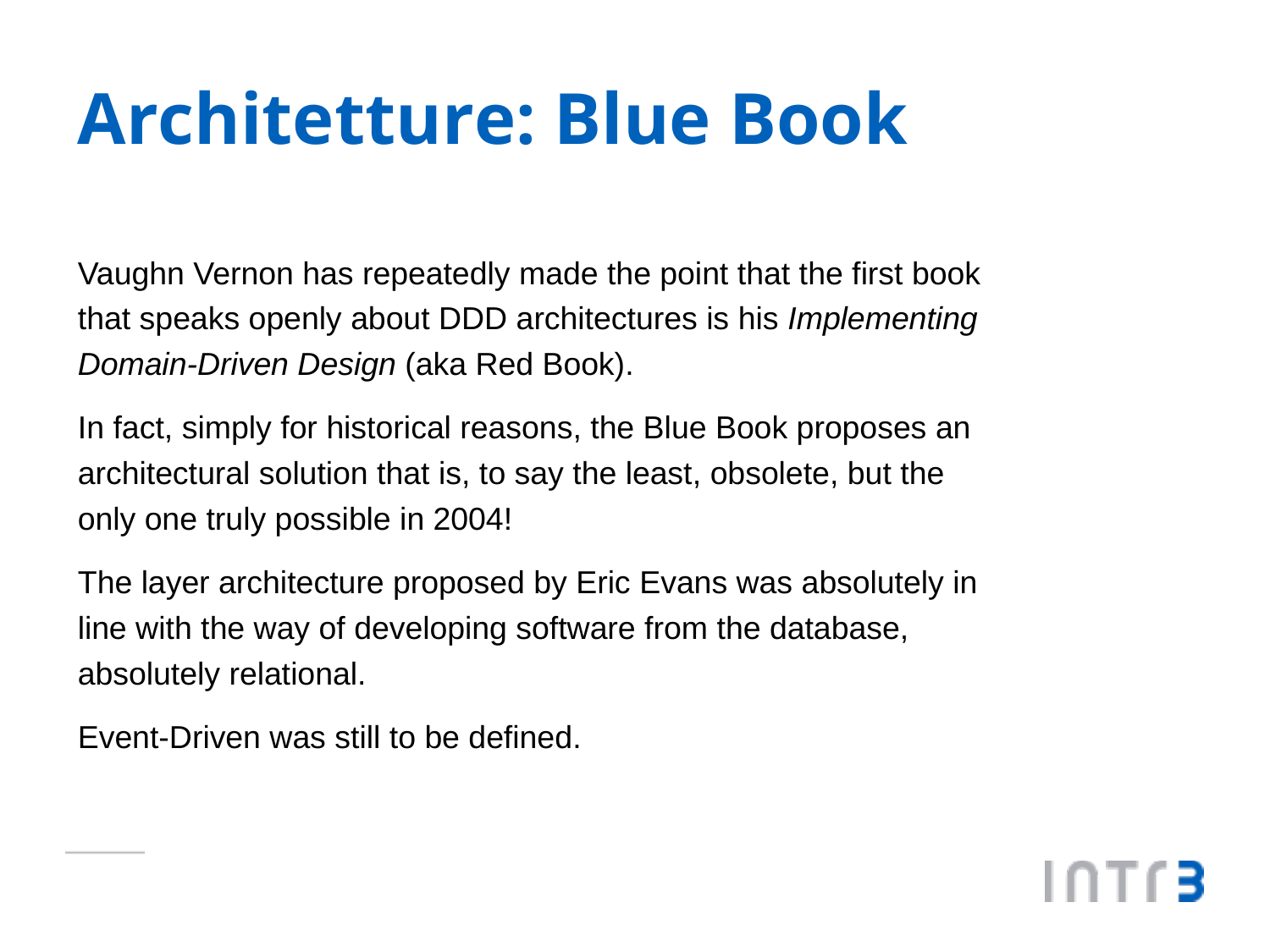

# Architetture: Blue Book
Vaughn Vernon has repeatedly made the point that the first book that speaks openly about DDD architectures is his Implementing Domain-Driven Design (aka Red Book).
In fact, simply for historical reasons, the Blue Book proposes an architectural solution that is, to say the least, obsolete, but the only one truly possible in 2004!
The layer architecture proposed by Eric Evans was absolutely in line with the way of developing software from the database, absolutely relational.
Event-Driven was still to be defined.